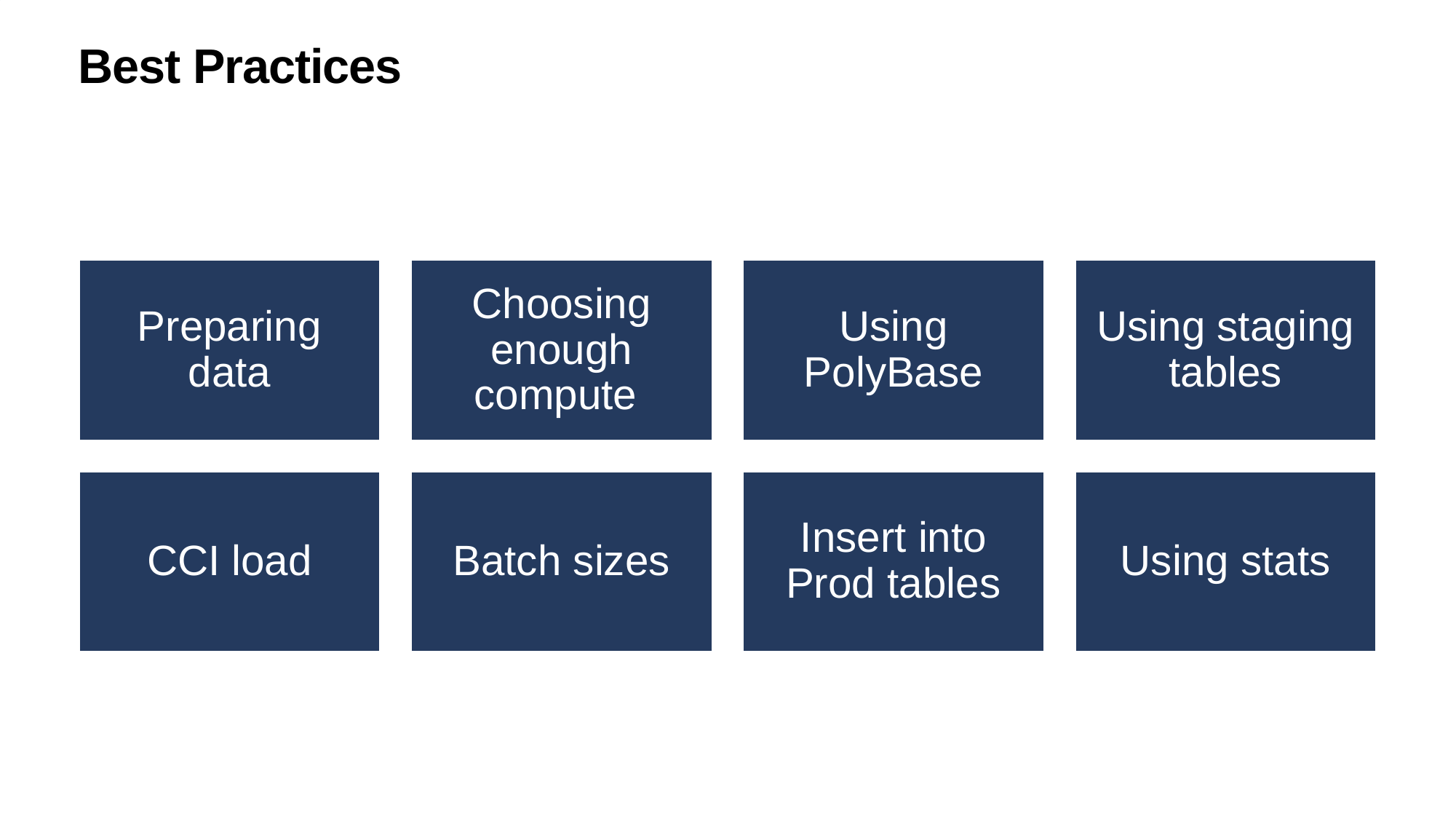

# Best Practices
Preparing data
Choosing enough compute
Using PolyBase
Using staging tables
CCI load
Batch sizes
Insert into Prod tables
Using stats